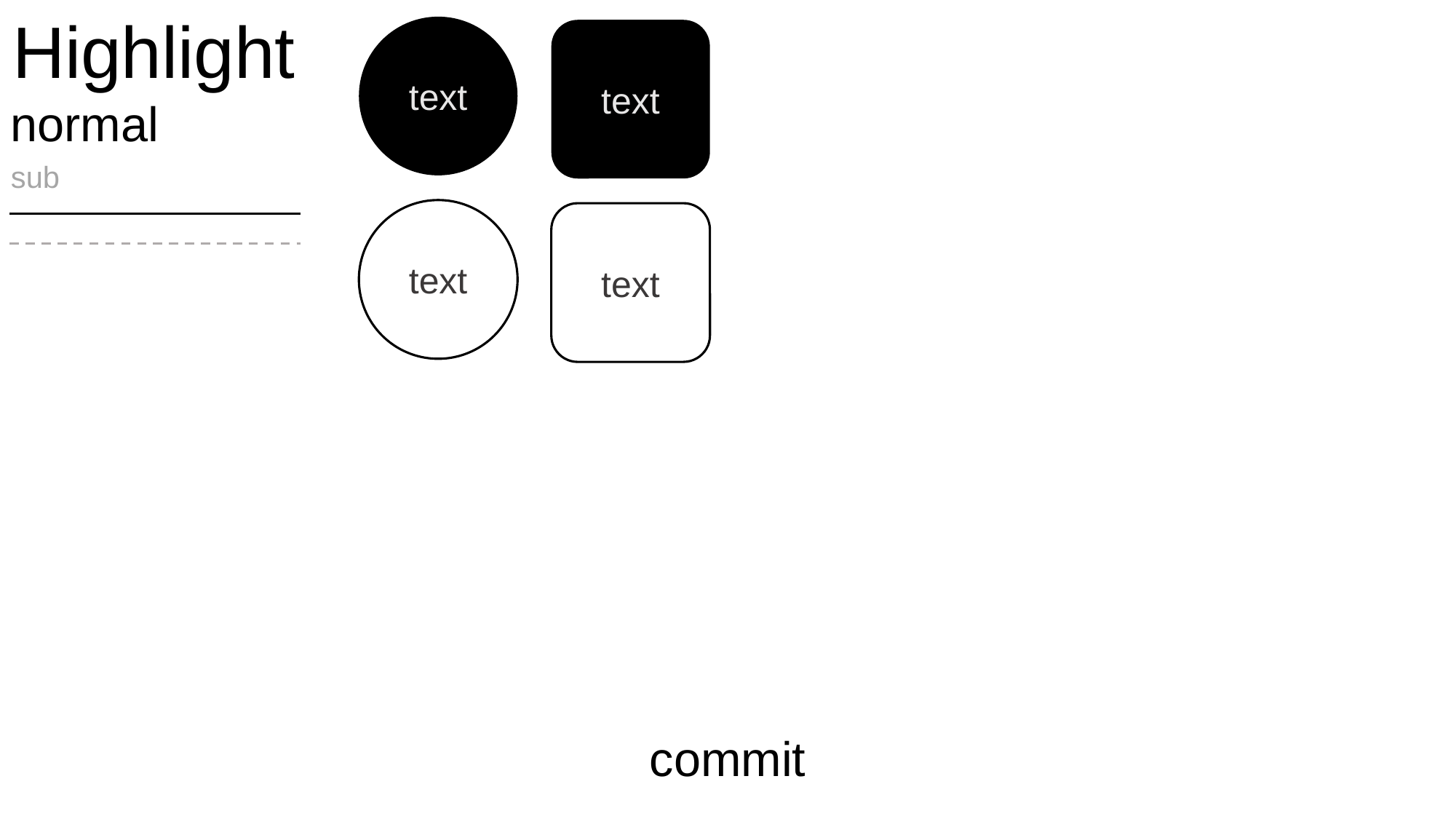

Highlight
text
text
normal
sub
text
text
commit